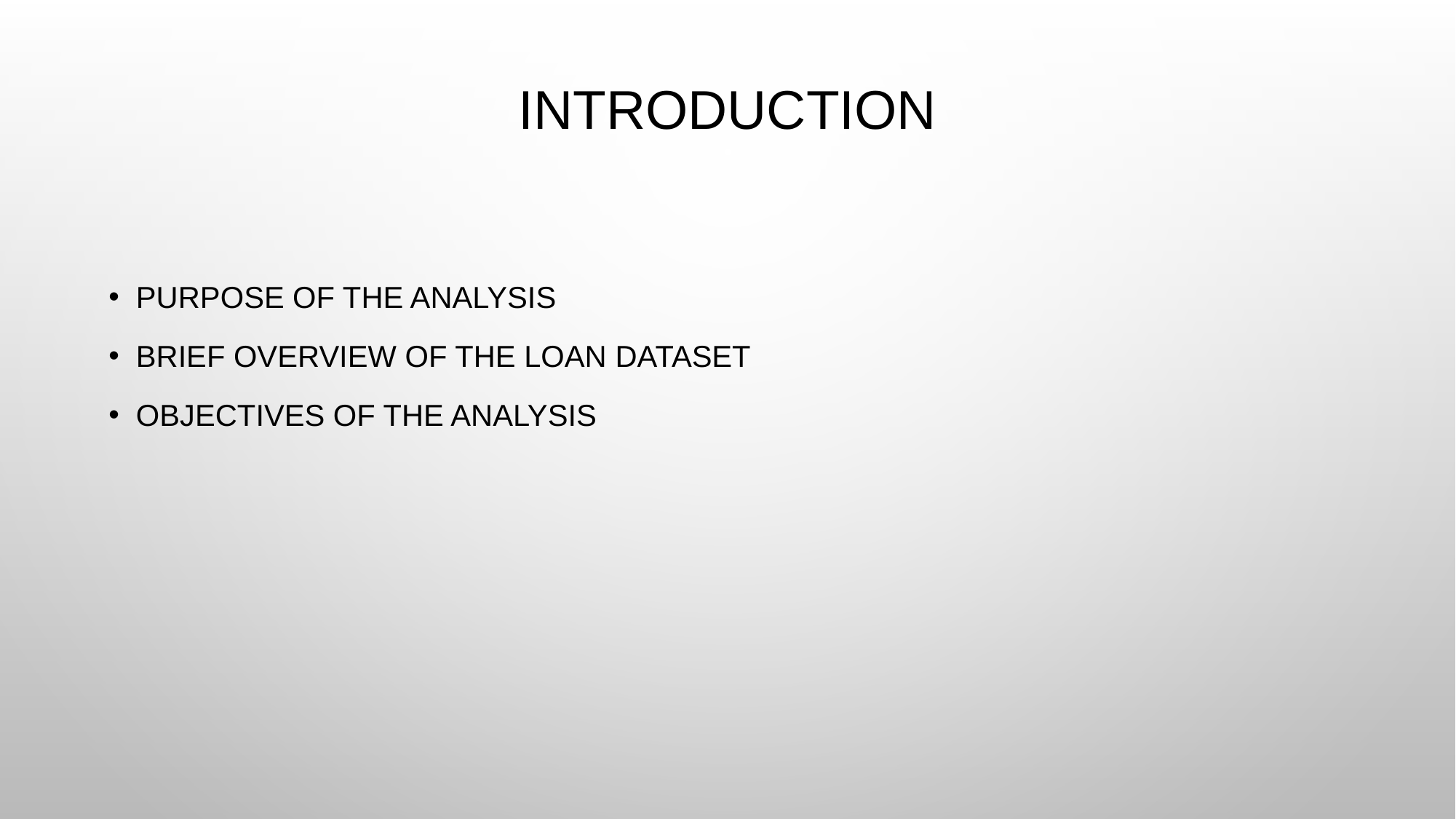

# Introduction
Purpose of the Analysis
Brief Overview of the Loan Dataset
Objectives of the Analysis